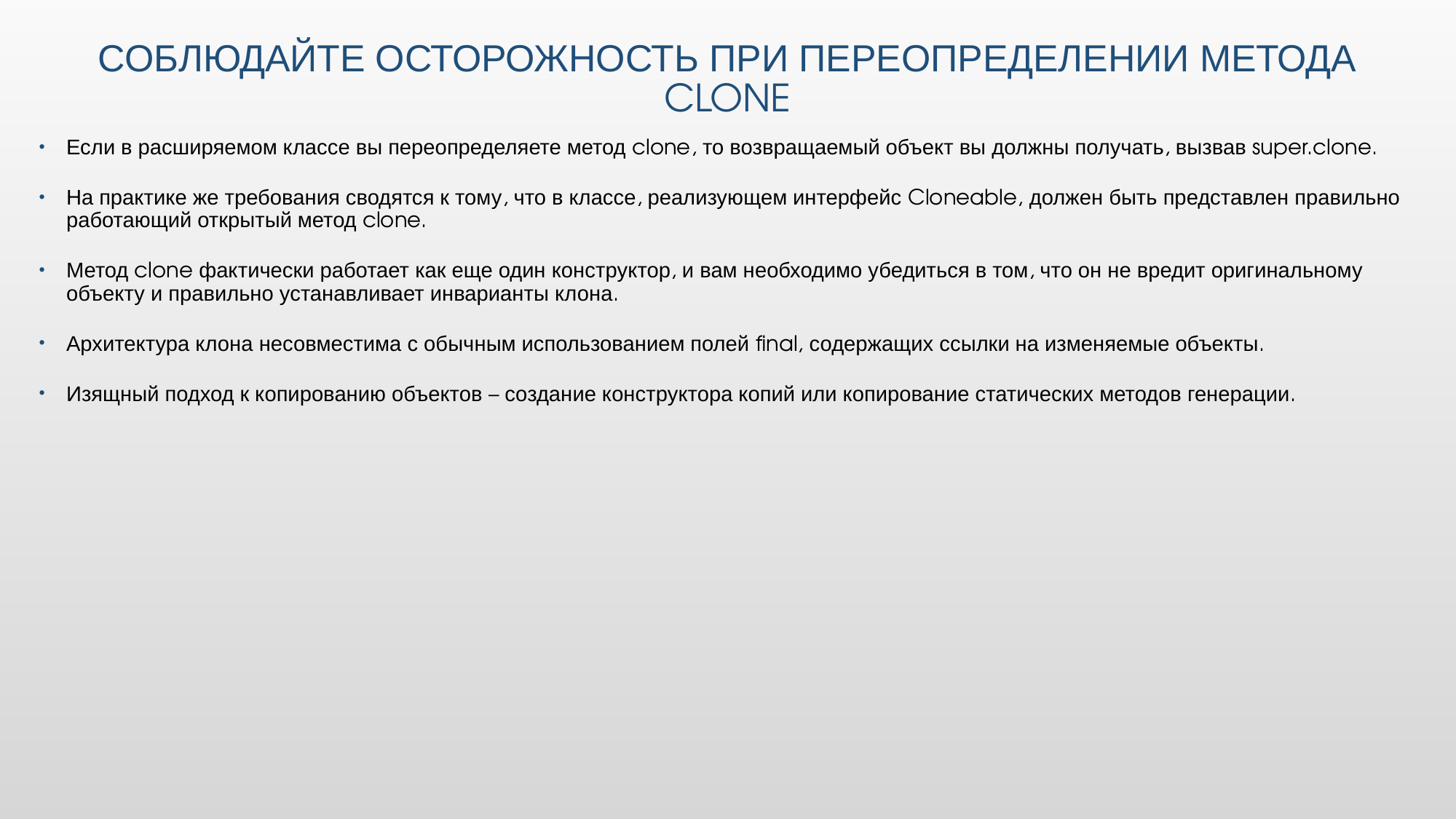

# Соблюдайте осторожность при переопределении метода clone
Если в расширяемом классе вы переопределяете метод clone, то возвращаемый объект вы должны получать, вызвав super.clone.
На практике же требования сводятся к тому, что в классе, реализующем интерфейс Cloneable, должен быть представлен правильно работающий открытый метод clone.
Метод clone фактически работает как еще один конструктор, и вам необходимо убедиться в том, что он не вредит оригинальному объекту и правильно устанавливает инварианты клона.
Архитектура клона несовместима с обычным использованием полей final, содержащих ссылки на изменяемые объекты.
Изящный подход к копированию объектов – создание конструктора копий или копирование статических методов генерации.